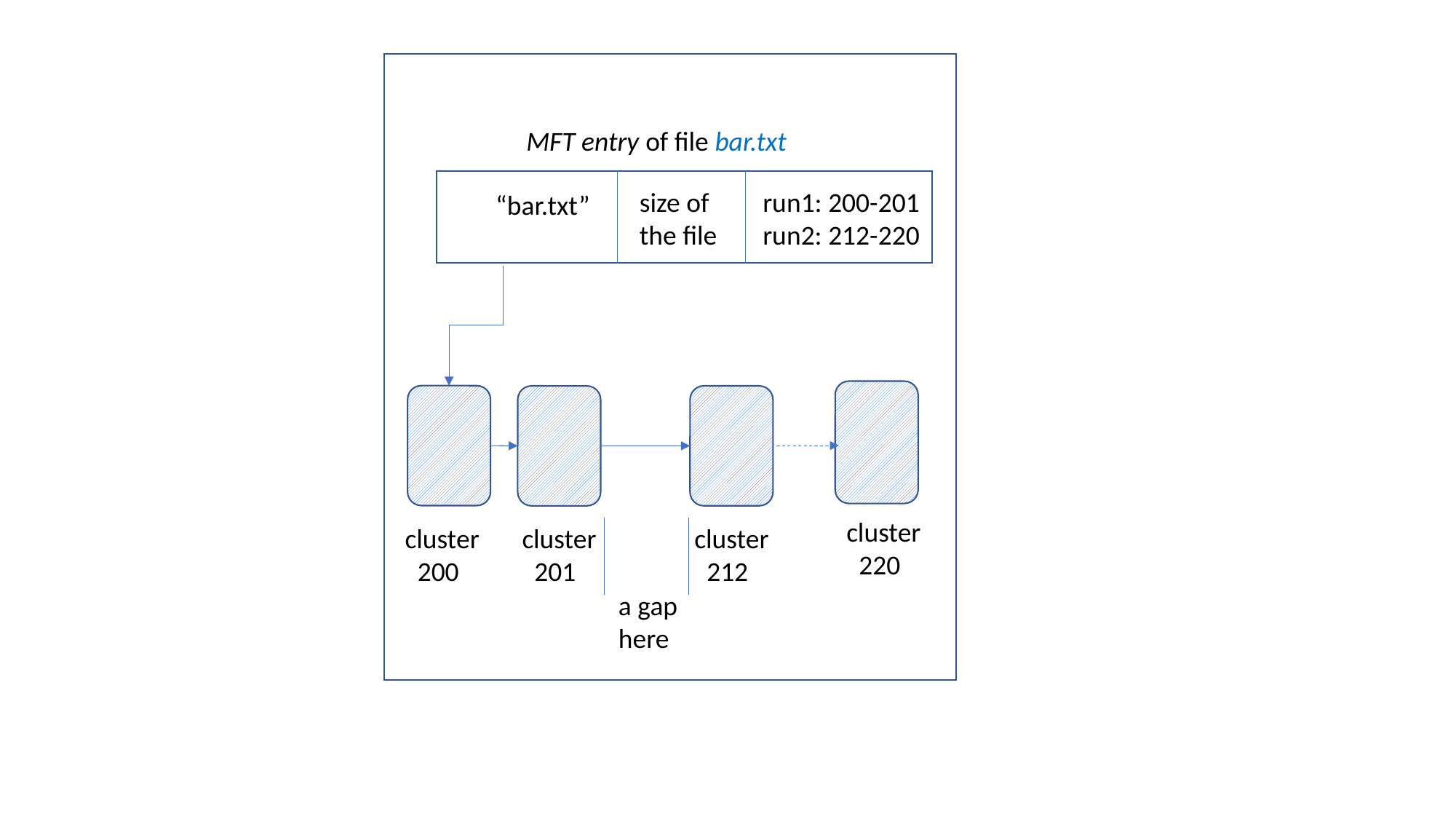

MFT entry of file bar.txt

run1: 200-201
run2: 212-220
size of
the file
“bar.txt”

cluster
  220
cluster
  212
cluster
  201
cluster
  200
a gap
here